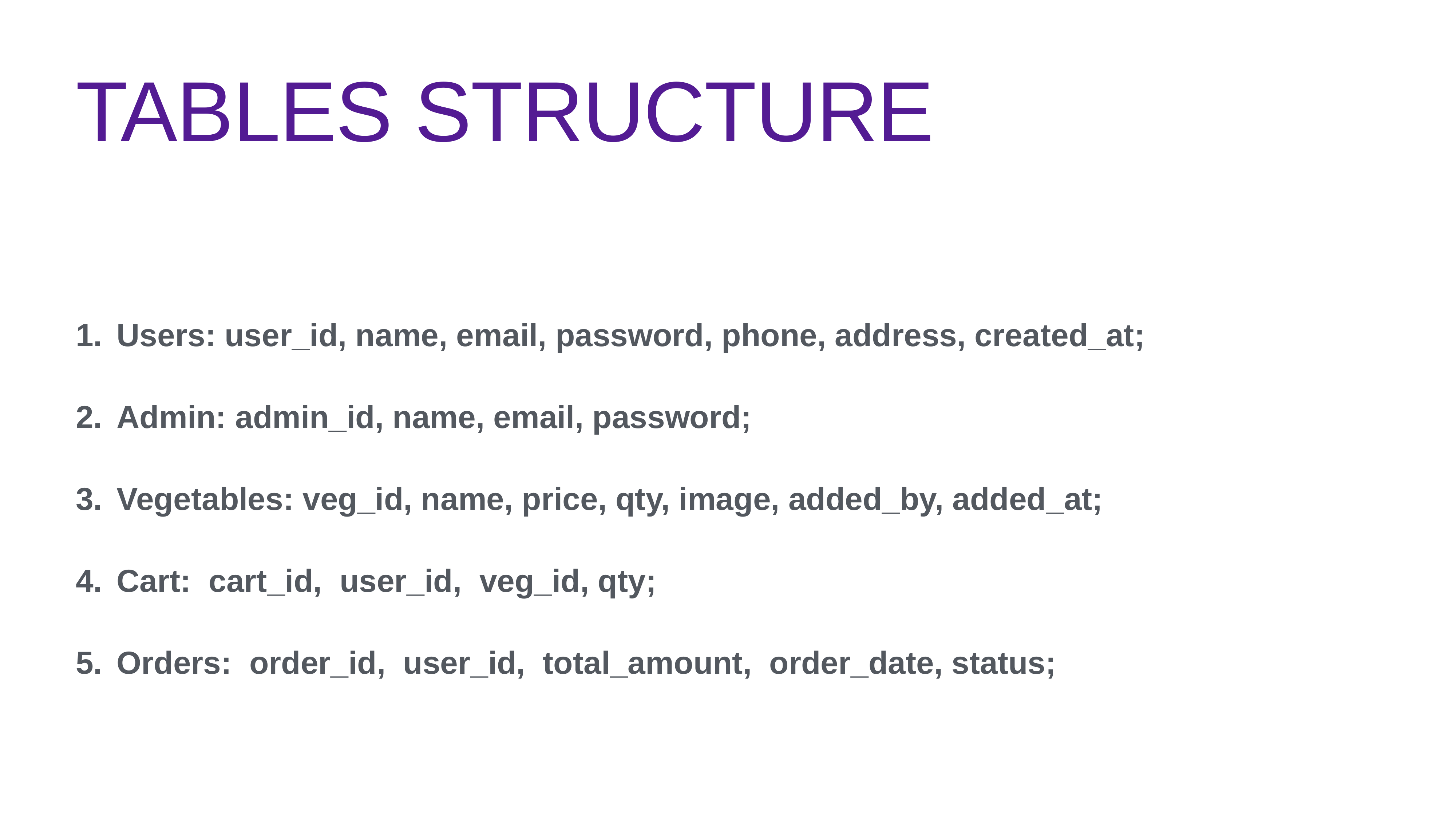

# Tables Structure
Users: user_id, name, email, password, phone, address, created_at;
Admin: admin_id, name, email, password;
Vegetables: veg_id, name, price, qty, image, added_by, added_at;
Cart:  cart_id,  user_id,  veg_id, qty;
Orders:  order_id,  user_id,  total_amount,  order_date, status;